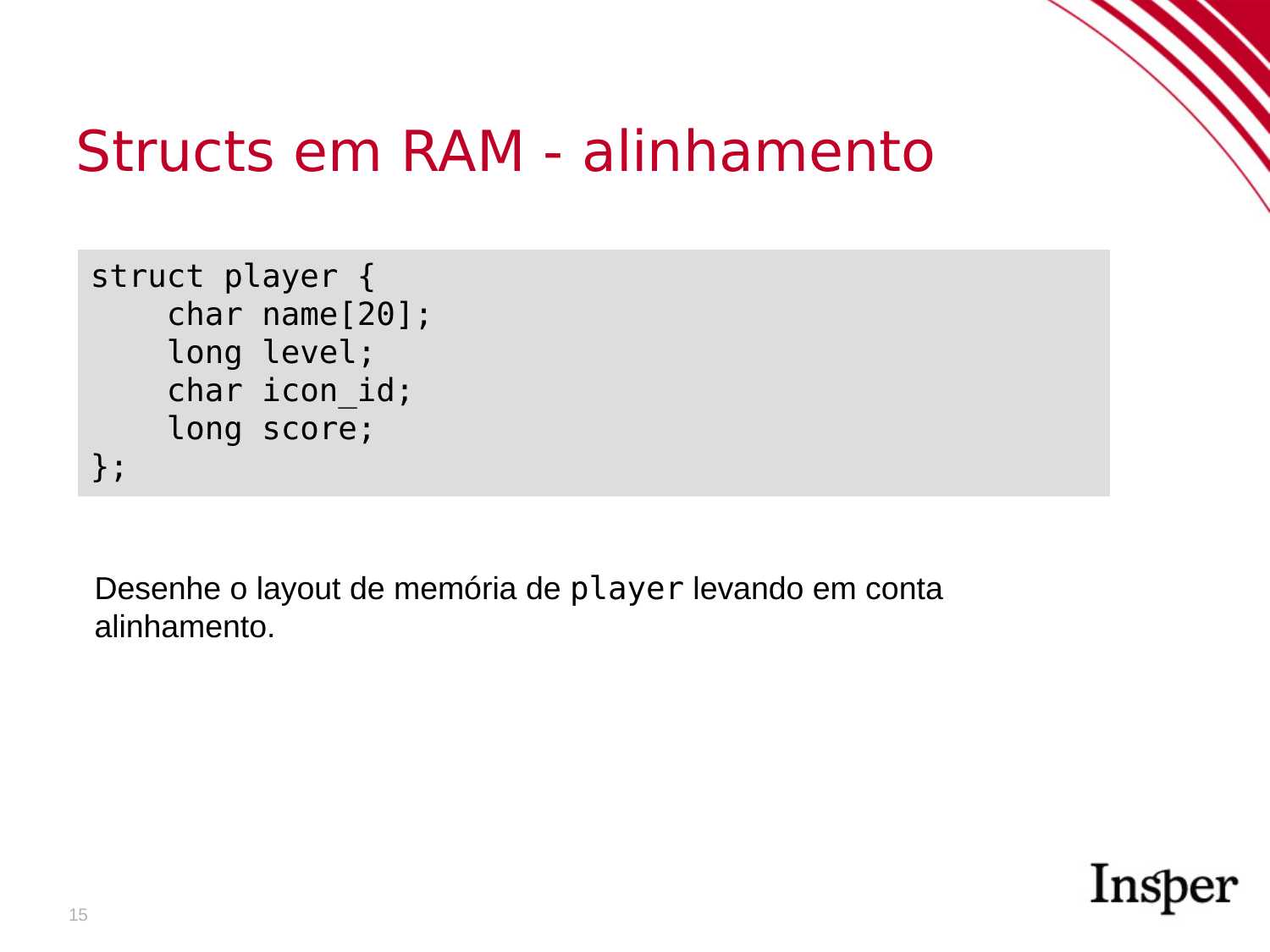

Structs em RAM - alinhamento
struct player {
    char name[20];
    long level;
    char icon_id;
    long score;
};
Desenhe o layout de memória de player levando em conta alinhamento.
15